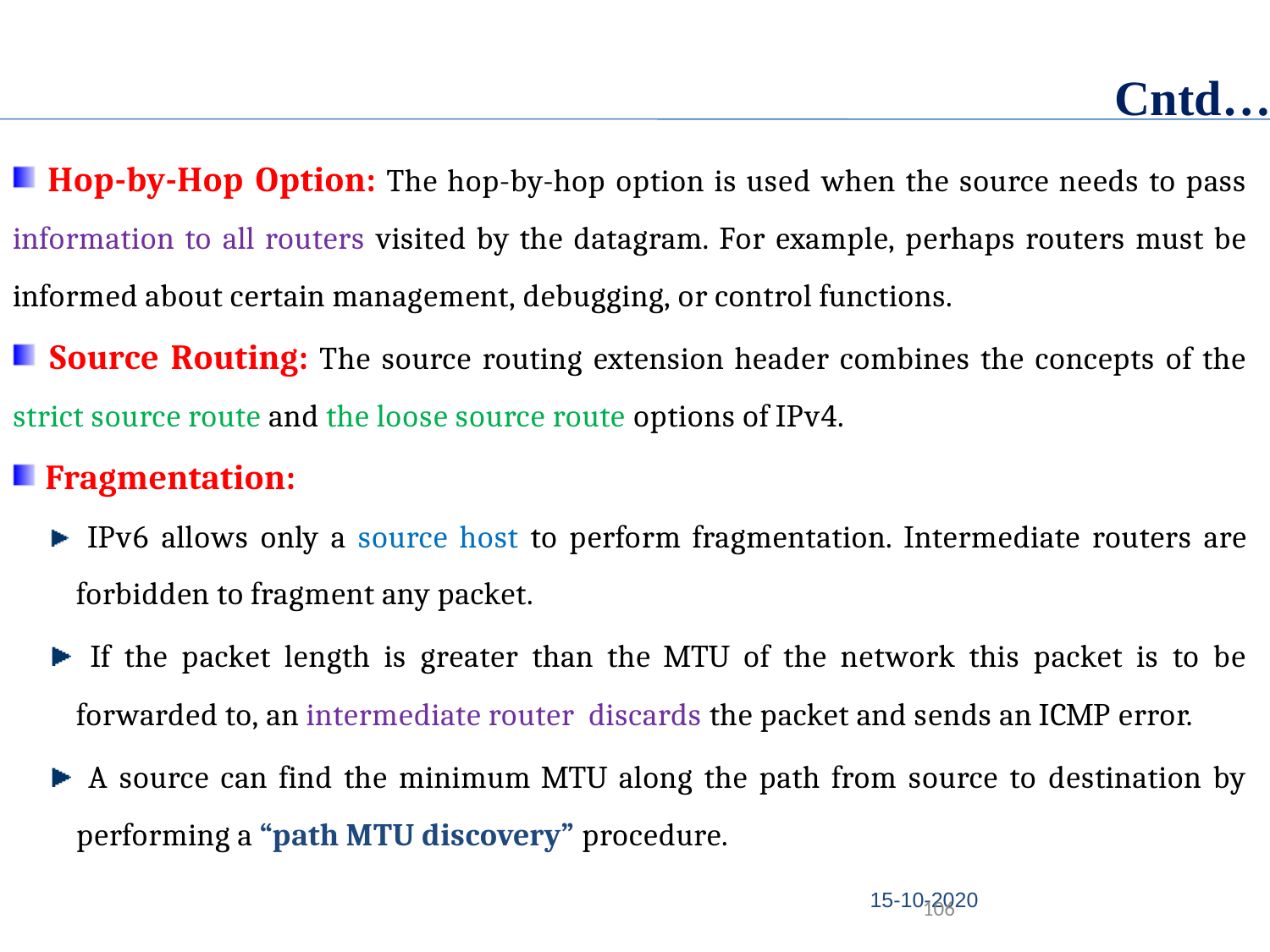

Cntd…
 Hop-by-Hop Option: The hop-by-hop option is used when the source needs to pass information to all routers visited by the datagram. For example, perhaps routers must be informed about certain management, debugging, or control functions.
 Source Routing: The source routing extension header combines the concepts of the strict source route and the loose source route options of IPv4.
 Fragmentation:
 IPv6 allows only a source host to perform fragmentation. Intermediate routers are forbidden to fragment any packet.
 If the packet length is greater than the MTU of the network this packet is to be forwarded to, an intermediate router  discards the packet and sends an ICMP error.
 A source can find the minimum MTU along the path from source to destination by performing a “path MTU discovery” procedure.
15-10-2020
106